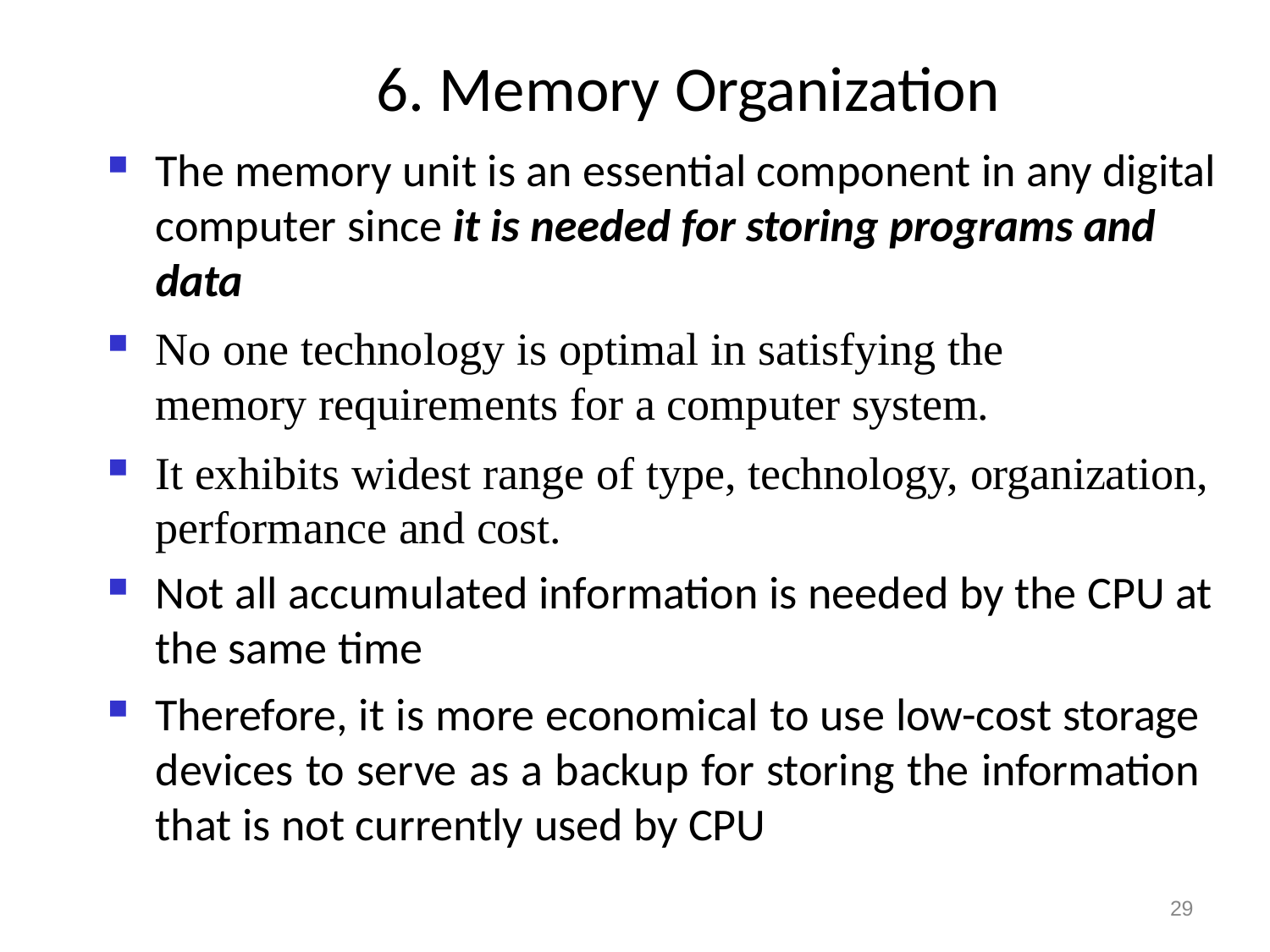

# 6. Memory Organization
The memory unit is an essential component in any digital computer since it is needed for storing programs and data
No one technology is optimal in satisfying the memory requirements for a computer system.
It exhibits widest range of type, technology, organization, performance and cost.
Not all accumulated information is needed by the CPU at the same time
Therefore, it is more economical to use low-cost storage devices to serve as a backup for storing the information that is not currently used by CPU
29